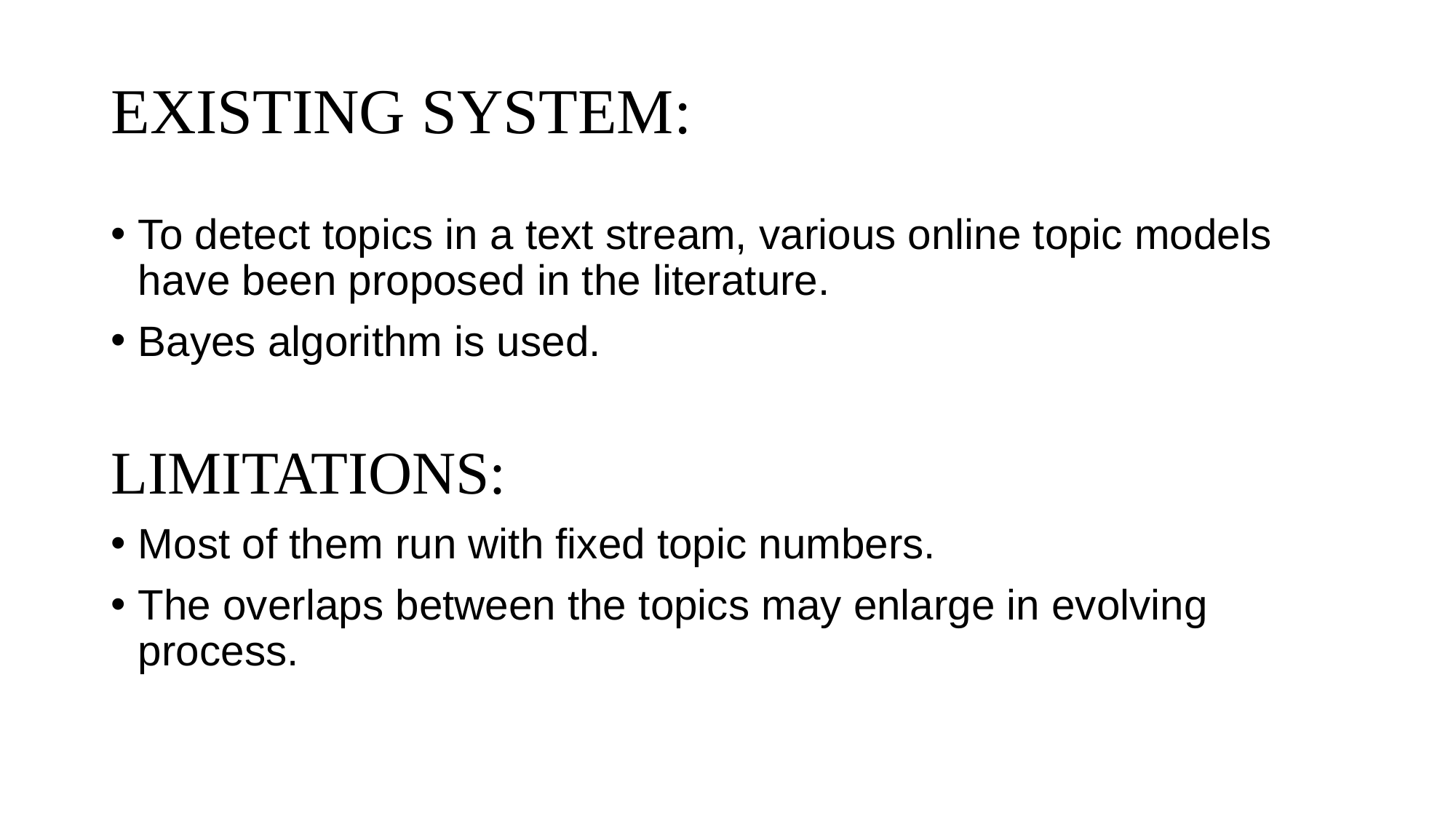

# EXISTING SYSTEM:
To detect topics in a text stream, various online topic models have been proposed in the literature.
Bayes algorithm is used.

LIMITATIONS:
Most of them run with fixed topic numbers.
The overlaps between the topics may enlarge in evolving process.